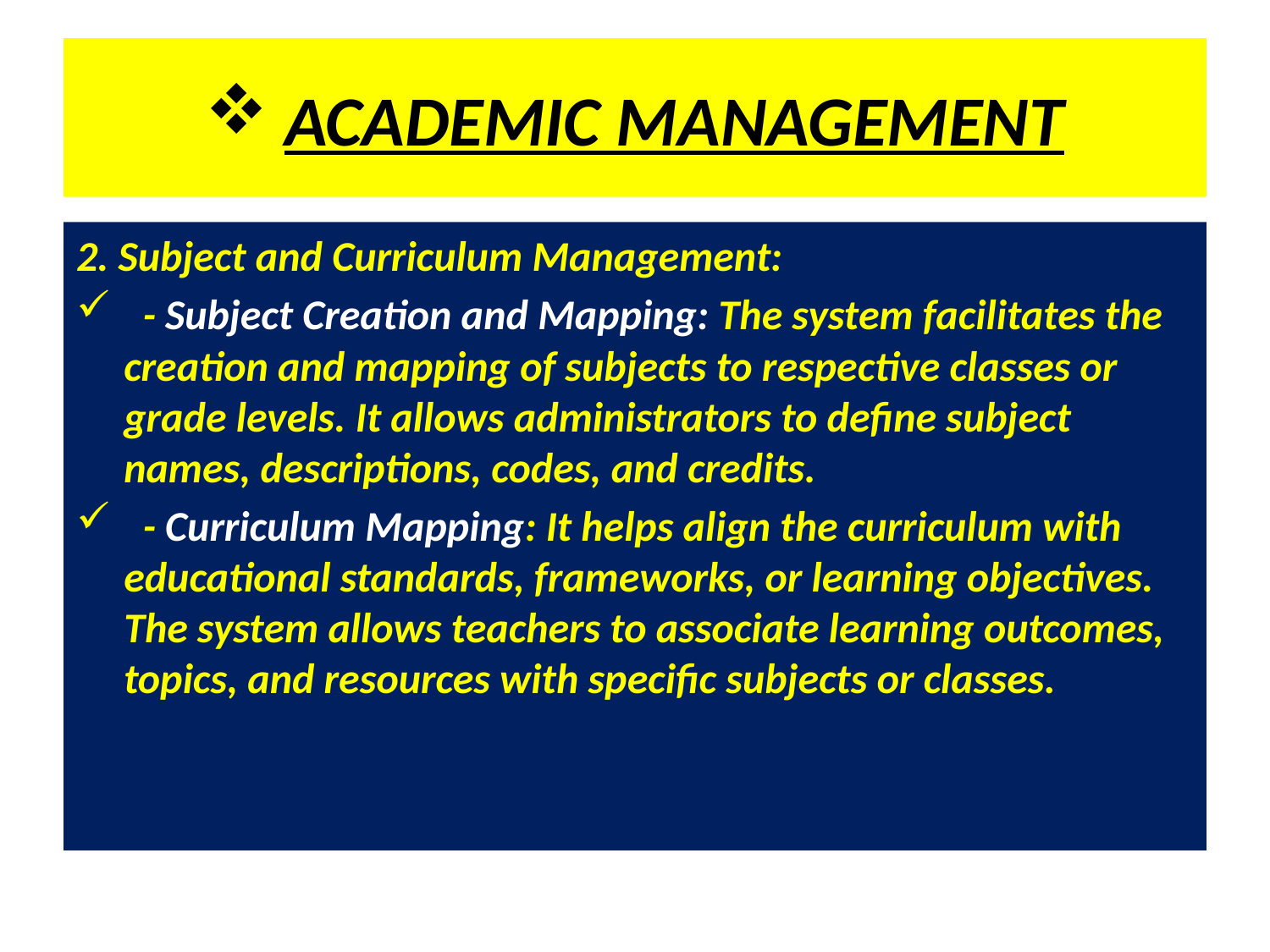

# ACADEMIC MANAGEMENT
2. Subject and Curriculum Management:
  - Subject Creation and Mapping: The system facilitates the creation and mapping of subjects to respective classes or grade levels. It allows administrators to define subject names, descriptions, codes, and credits.
  - Curriculum Mapping: It helps align the curriculum with educational standards, frameworks, or learning objectives. The system allows teachers to associate learning outcomes, topics, and resources with specific subjects or classes.